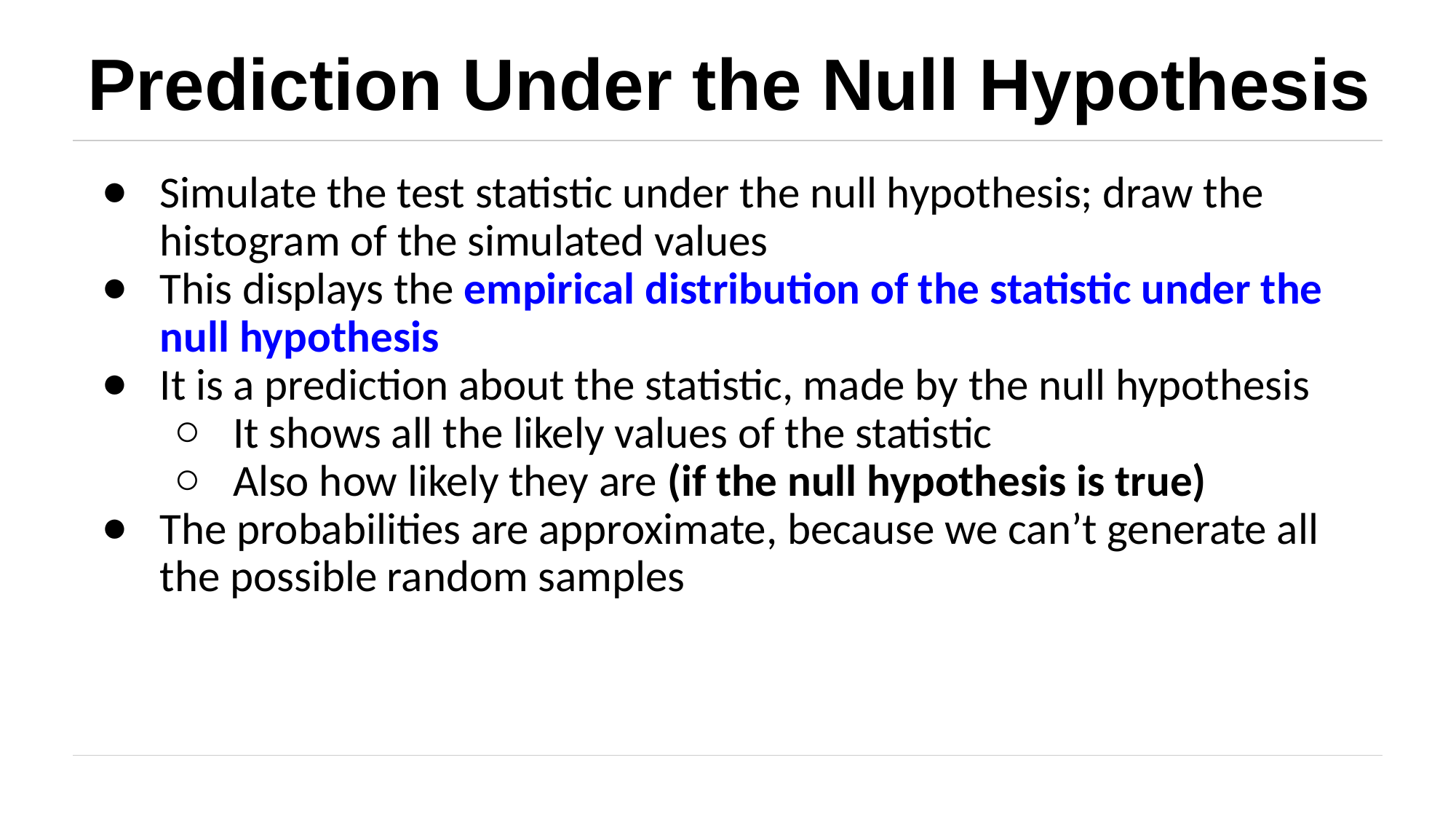

# Prediction Under the Null Hypothesis
Simulate the test statistic under the null hypothesis; draw the histogram of the simulated values
This displays the empirical distribution of the statistic under the null hypothesis
It is a prediction about the statistic, made by the null hypothesis
It shows all the likely values of the statistic
Also how likely they are (if the null hypothesis is true)
The probabilities are approximate, because we can’t generate all the possible random samples